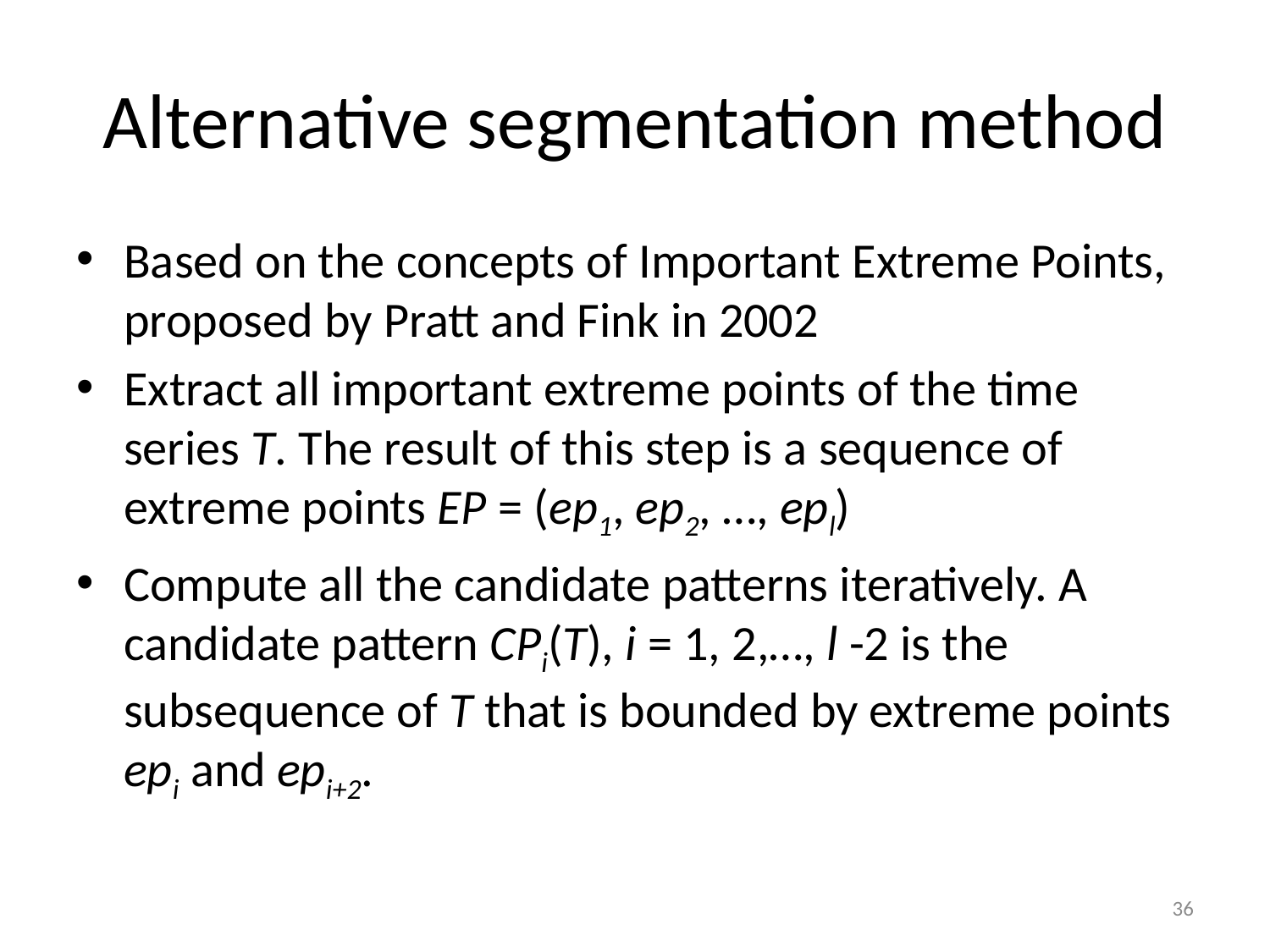

# Alternative segmentation method
Based on the concepts of Important Extreme Points, proposed by Pratt and Fink in 2002
Extract all important extreme points of the time series T. The result of this step is a sequence of extreme points EP = (ep1, ep2, …, epl)
Compute all the candidate patterns iteratively. A candidate pattern CPi(T), i = 1, 2,…, l -2 is the subsequence of T that is bounded by extreme points epi and epi+2.

36